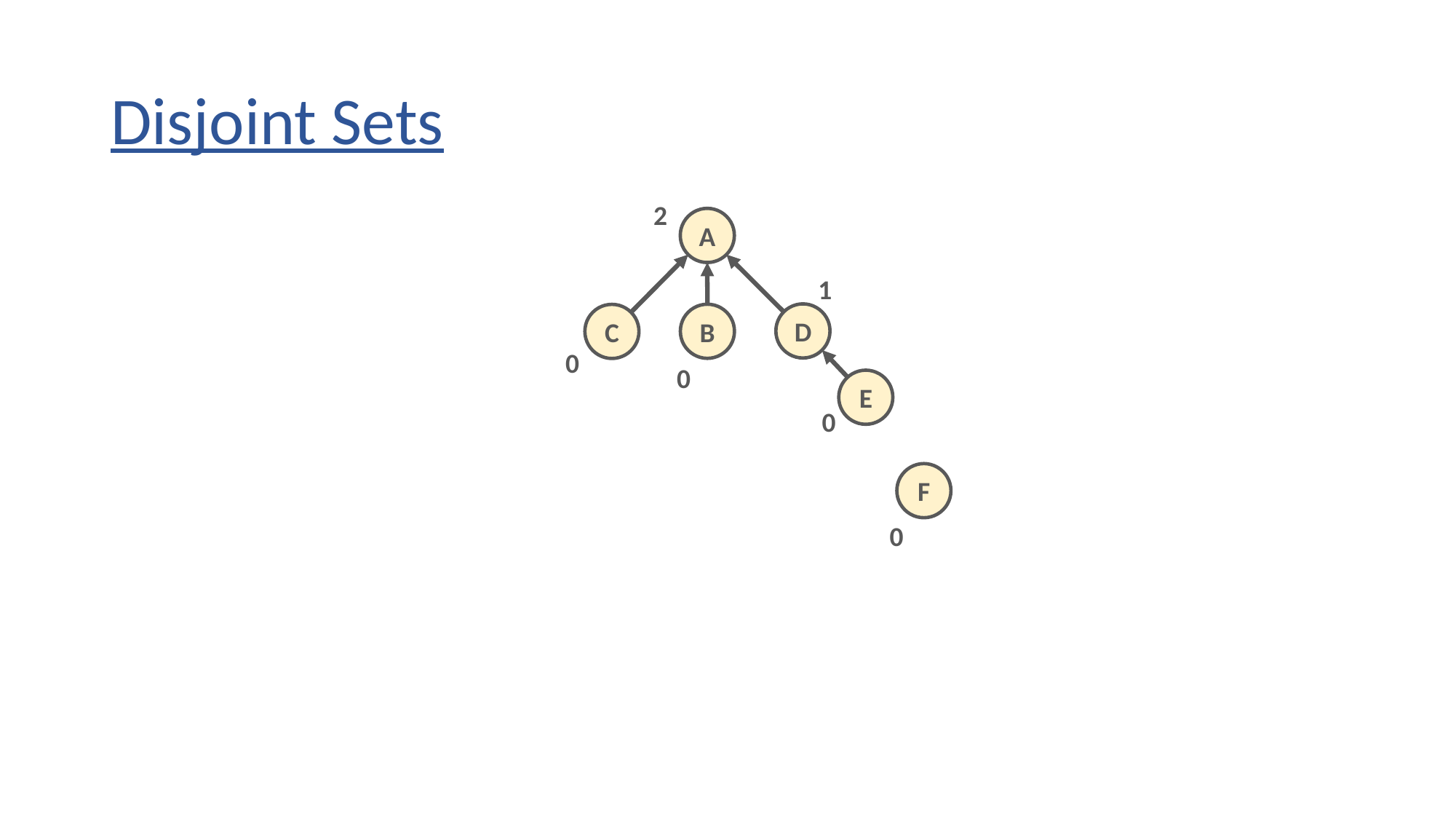

# Disjoint Sets
2
A
1
D
B
C
0
0
E
0
F
0